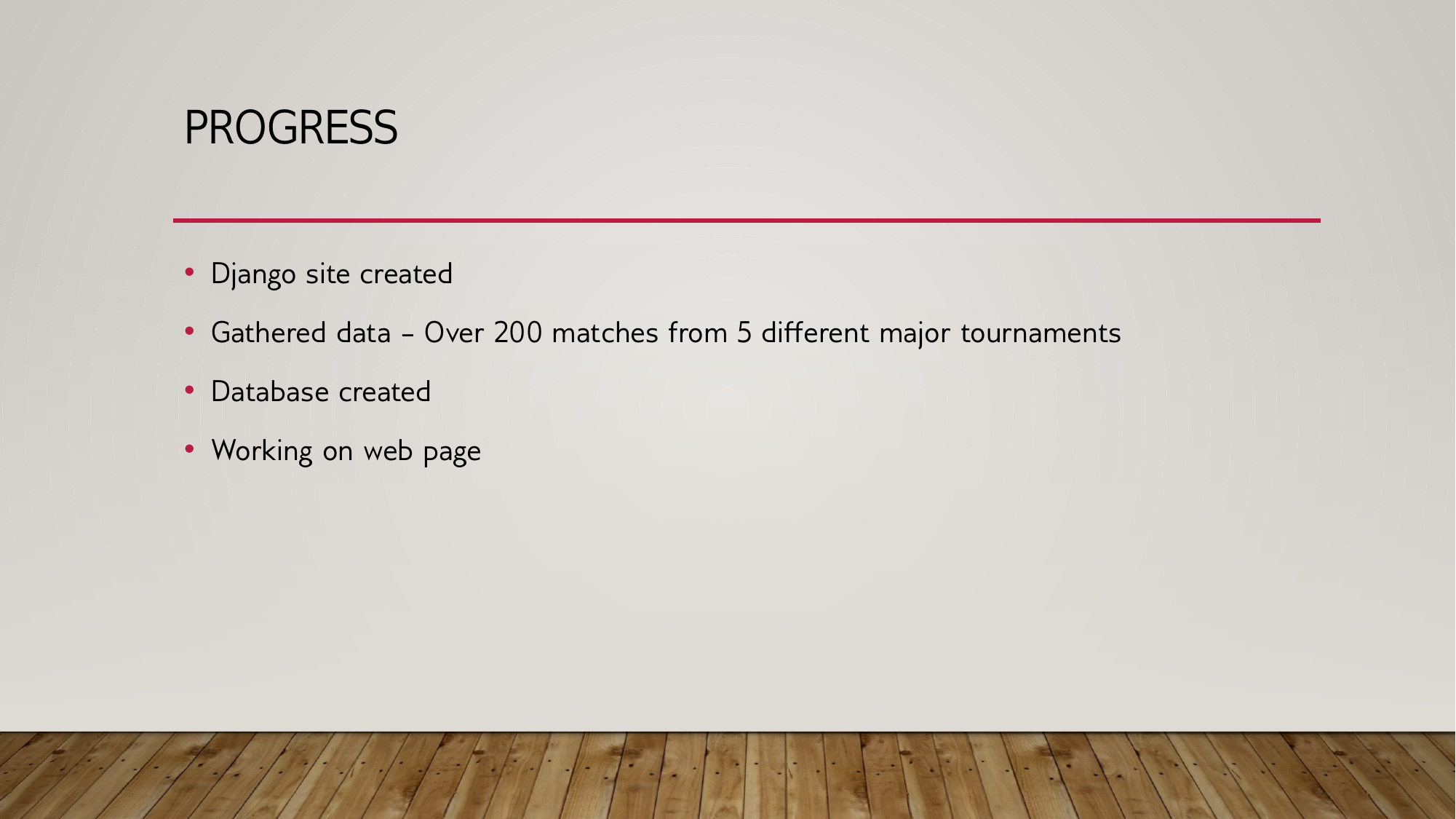

# Progress
Django site created
Gathered data – Over 200 matches from 5 different major tournaments
Database created
Working on web page